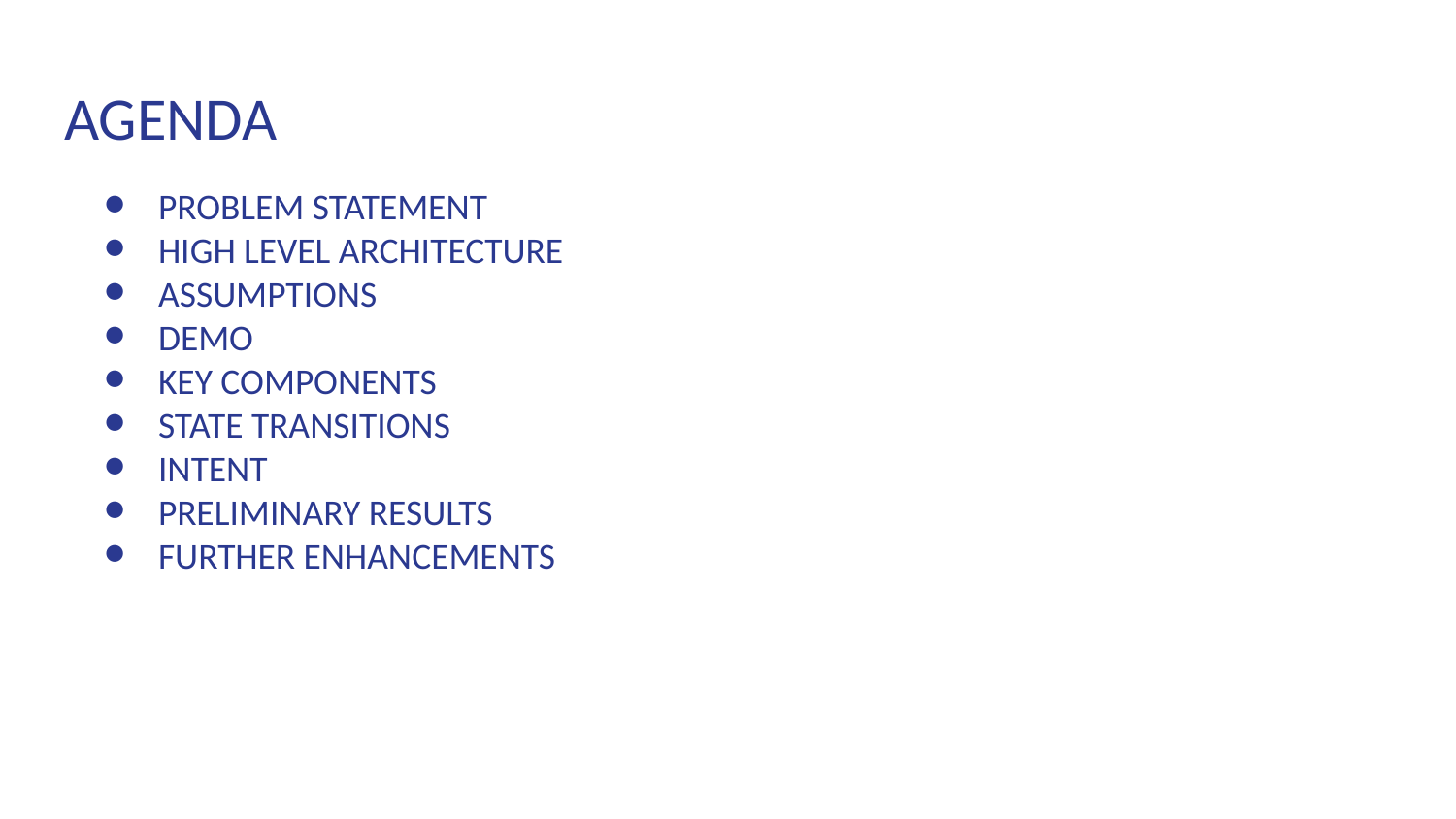

# AGENDA
PROBLEM STATEMENT
HIGH LEVEL ARCHITECTURE
ASSUMPTIONS
DEMO
KEY COMPONENTS
STATE TRANSITIONS
INTENT
PRELIMINARY RESULTS
FURTHER ENHANCEMENTS